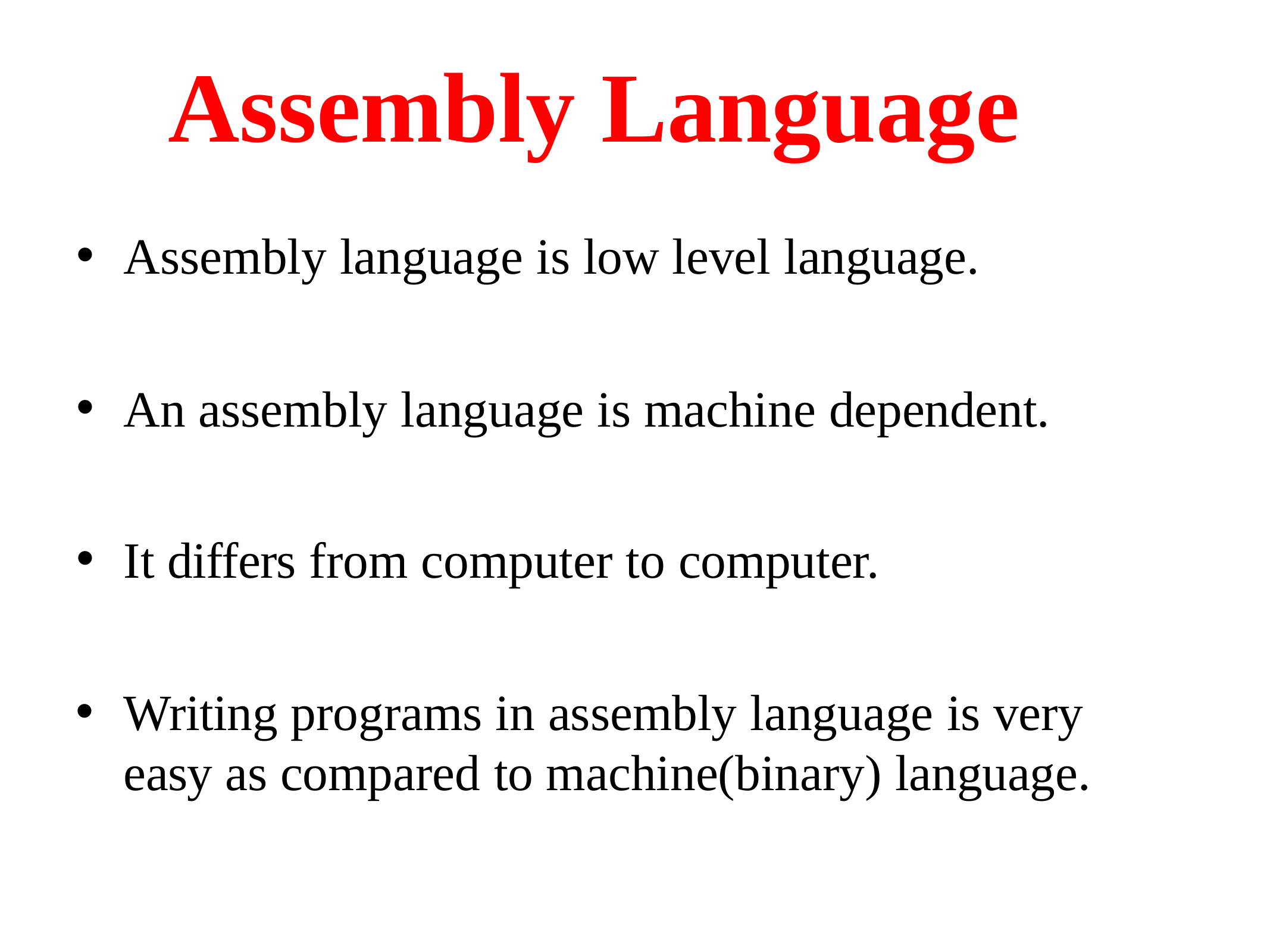

# Assembly Language
Assembly language is low level language.

An assembly language is machine dependent.

It differs from computer to computer.

Writing programs in assembly language is very	easy as compared to machine(binary) language.